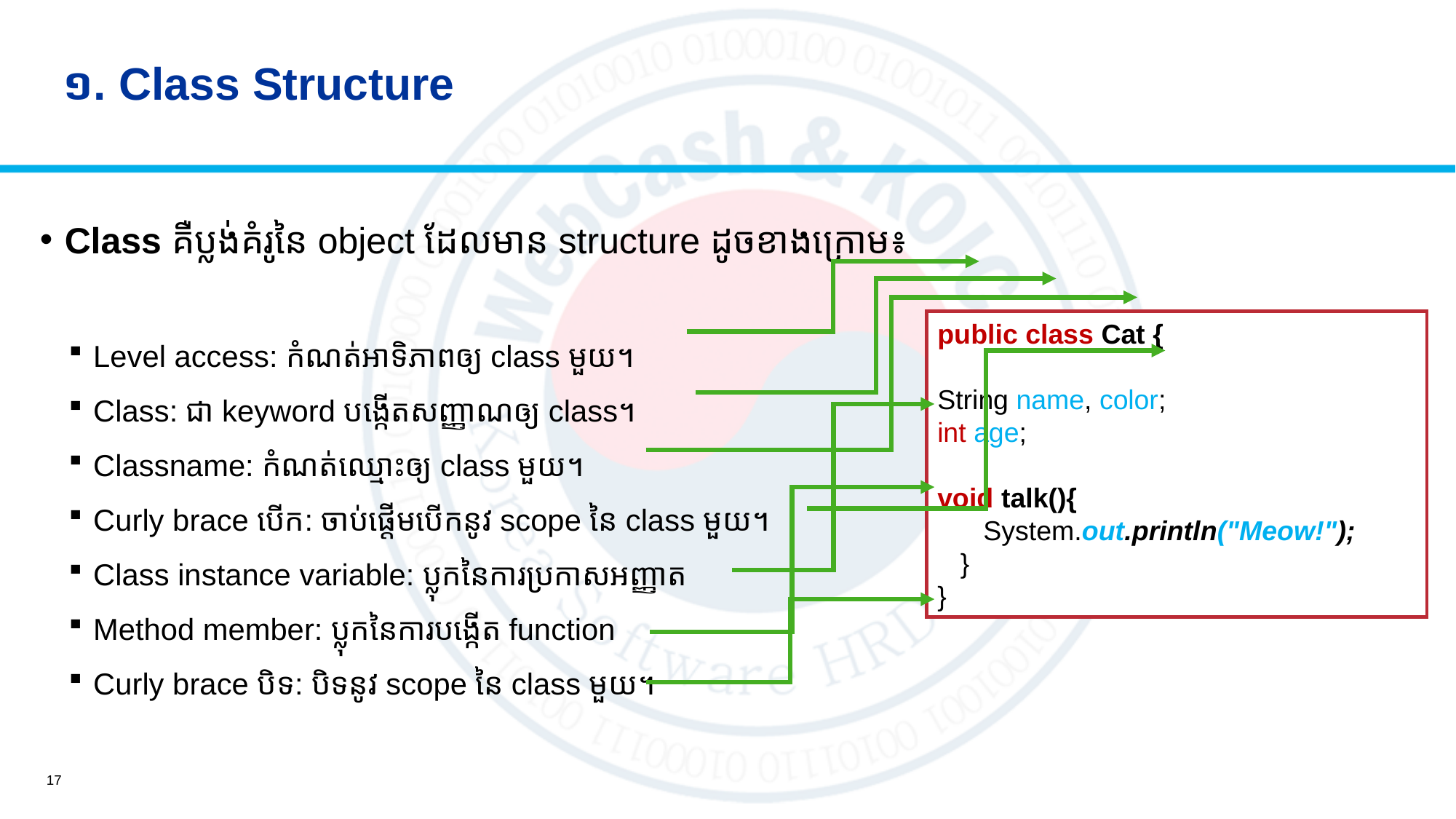

# ១. Class Structure
Class គឺប្លង់គំរូនៃ object ដែលមាន structure ដូចខាងក្រោម៖

Level access: កំណត់អាទិភាពឲ្យ class មួយ។
Class: ជា keyword បង្កើតសញ្ញាណឲ្យ class។
Classname: កំណត់ឈ្មោះឲ្យ class មួយ។
Curly brace បើក: ចាប់ផ្តើមបើកនូវ scope នៃ class មួយ។
Class instance variable: ប្លុកនៃការប្រកាសអញ្ញាត
Method member: ប្លុកនៃការបង្កើត function
Curly brace បិទ: បិទនូវ scope នៃ class មួយ។

public class Cat {

String name, color;
int age;

void talk(){
      System.out.println("Meow!");
   }
}
17